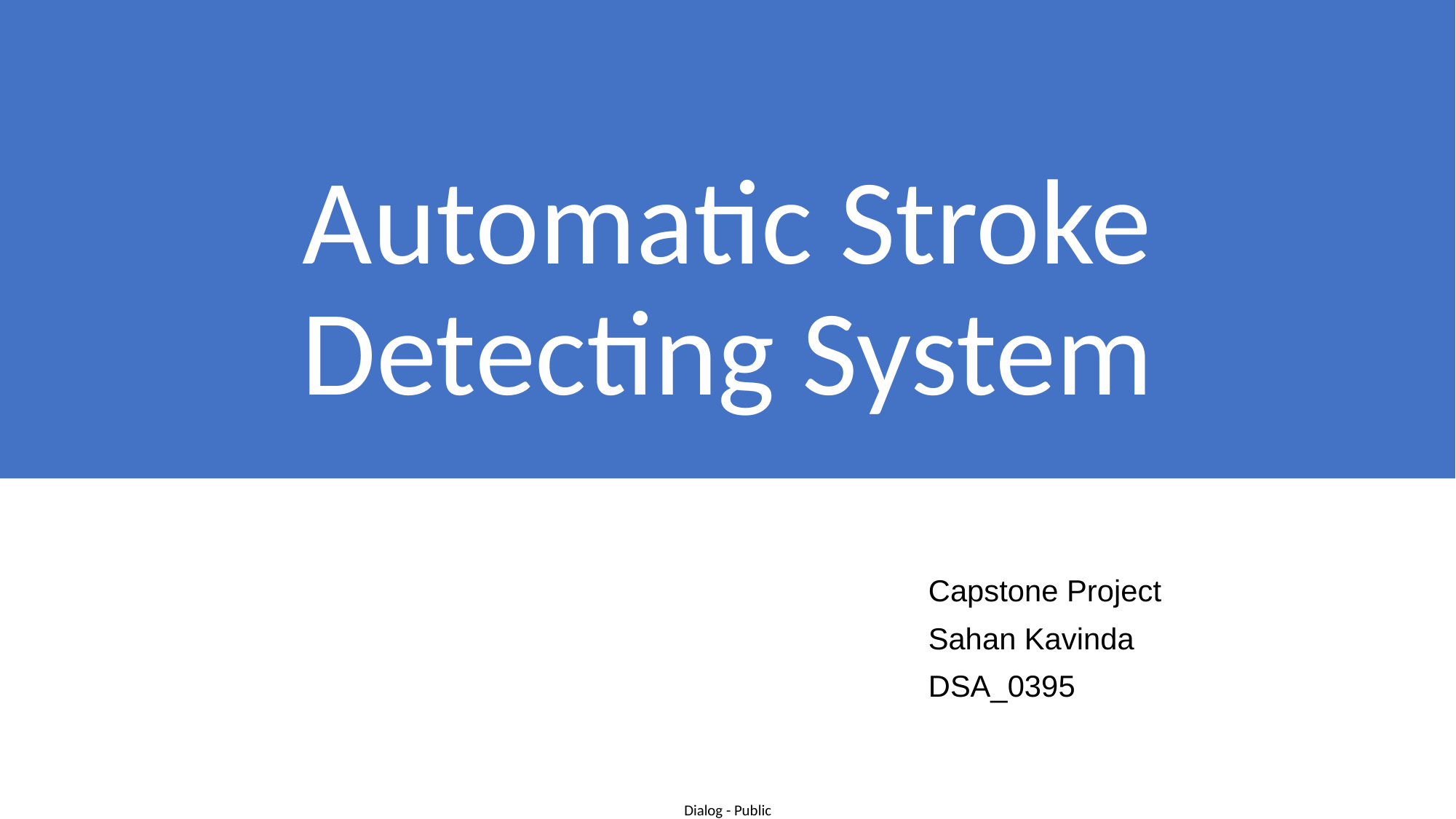

# Automatic Stroke Detecting System
Capstone Project
Sahan Kavinda
DSA_0395